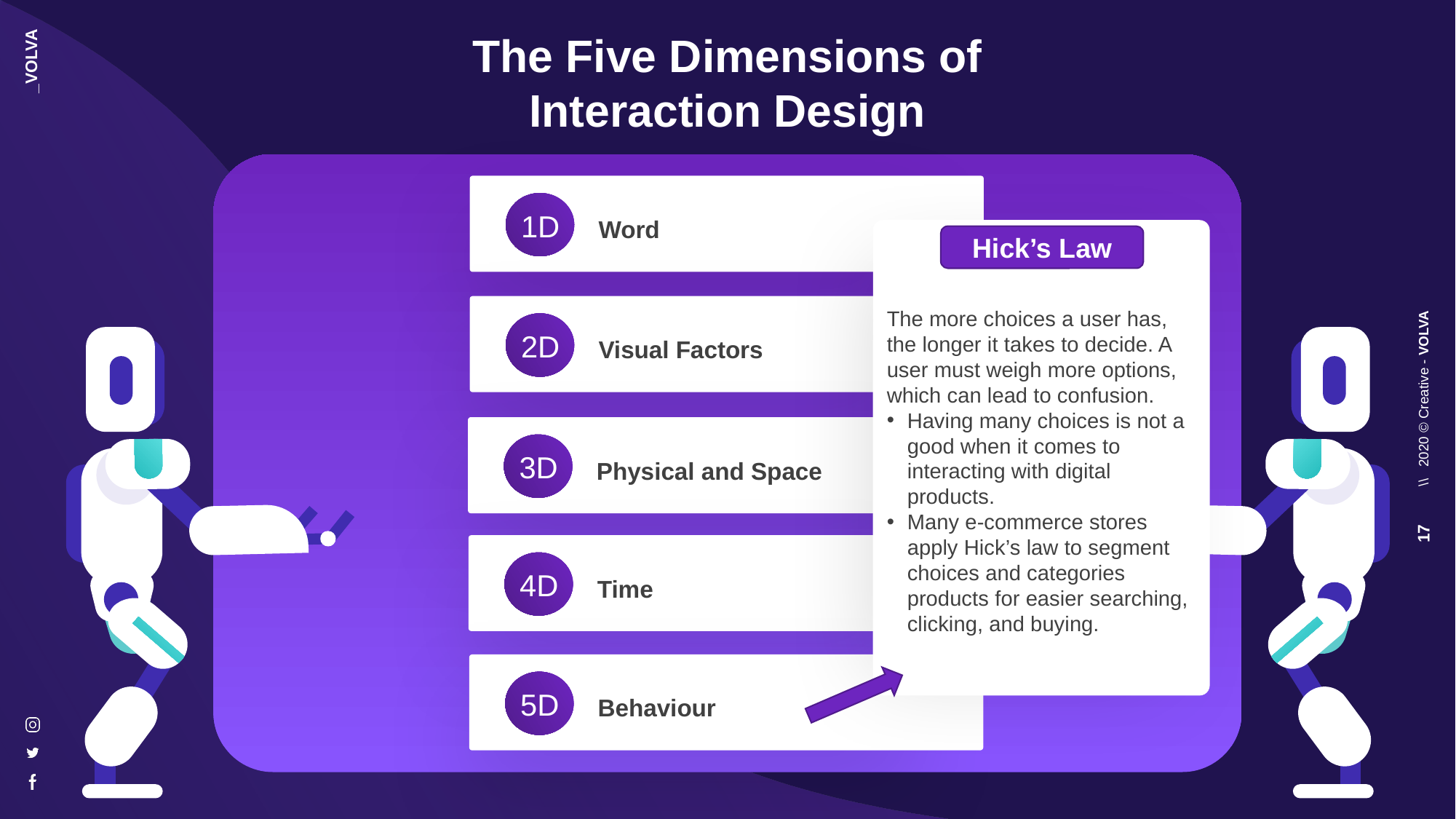

The Five Dimensions of Interaction Design

1D
Word

2D
Visual Factors

3D
Physical and Space

4D
Time

5D
Behaviour

The more choices a user has, the longer it takes to decide. A user must weigh more options, which can lead to confusion.
Having many choices is not a good when it comes to interacting with digital products.
Many e-commerce stores apply Hick’s law to segment choices and categories products for easier searching, clicking, and buying.
Hick’s Law